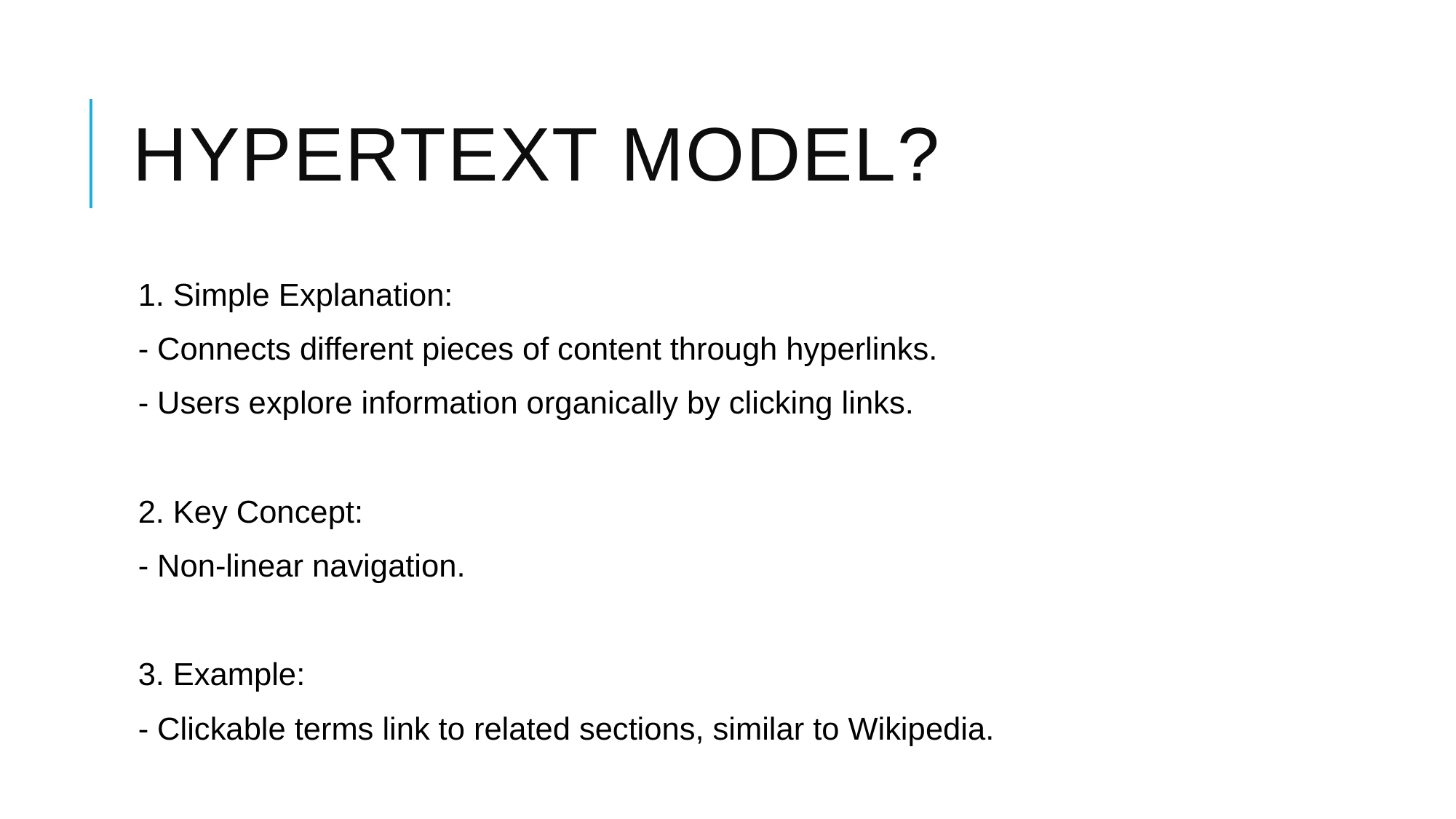

# Hypertext Model?
1. Simple Explanation:
- Connects different pieces of content through hyperlinks.
- Users explore information organically by clicking links.

2. Key Concept:
- Non-linear navigation.

3. Example:
- Clickable terms link to related sections, similar to Wikipedia.